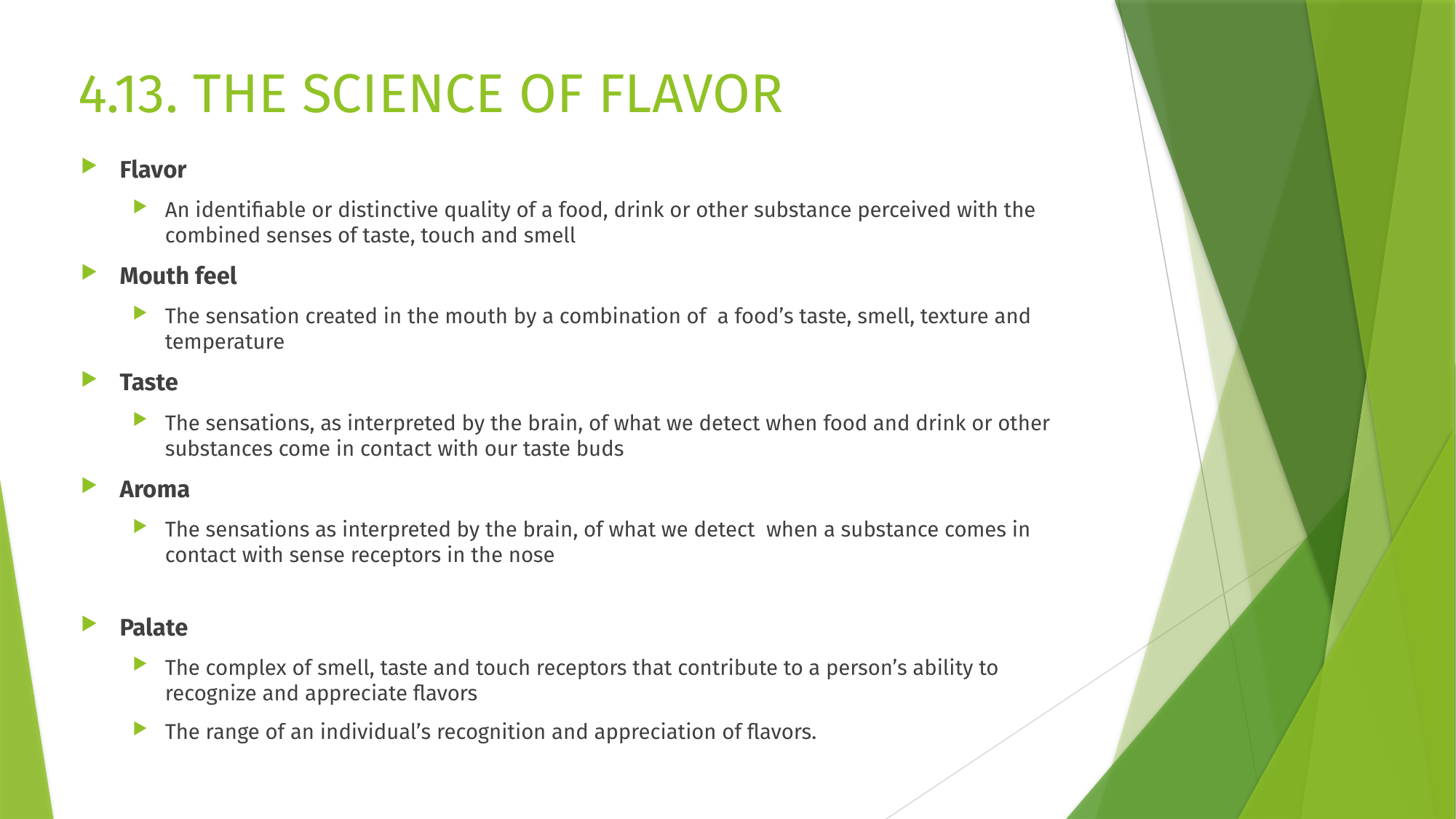

# 4.13. THE SCIENCE OF FLAVOR
Flavor
An identifiable or distinctive quality of a food, drink or other substance perceived with the combined senses of taste, touch and smell
Mouth feel
The sensation created in the mouth by a combination of  a food’s taste, smell, texture and temperature
Taste
The sensations, as interpreted by the brain, of what we detect when food and drink or other substances come in contact with our taste buds
Aroma
The sensations as interpreted by the brain, of what we detect  when a substance comes in contact with sense receptors in the nose

Palate
The complex of smell, taste and touch receptors that contribute to a person’s ability to recognize and appreciate flavors
The range of an individual’s recognition and appreciation of flavors.